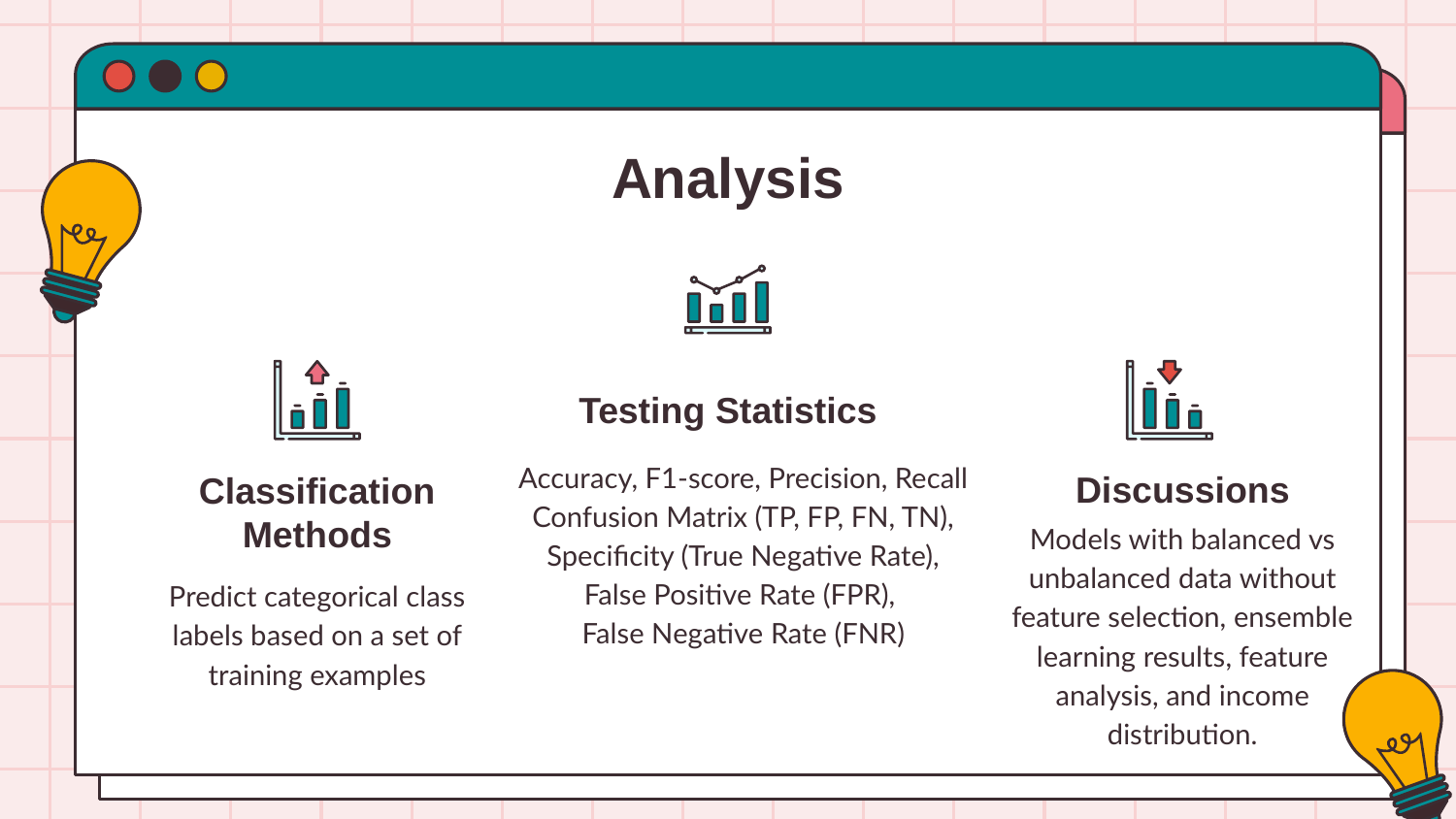

# Analysis

Testing Statistics
Accuracy, F1-score, Precision, Recall
Confusion Matrix (TP, FP, FN, TN),
Specificity (True Negative Rate),
False Positive Rate (FPR),
False Negative Rate (FNR)

Classification
Methods
Discussions
Models with balanced vs unbalanced data without feature selection, ensemble learning results, feature analysis, and income distribution.

Predict categorical class labels based on a set of training examples